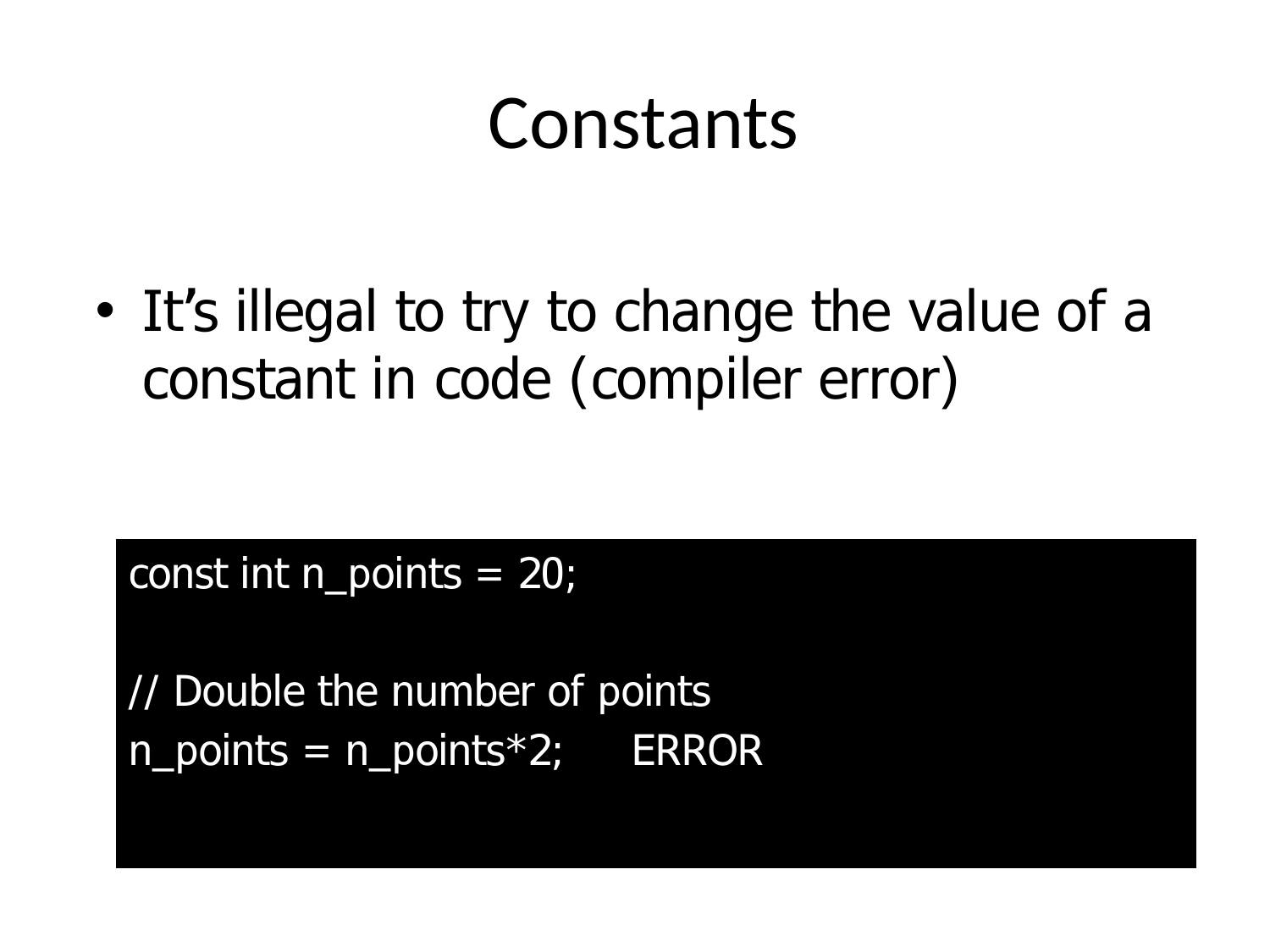

# Constants
It’s illegal to try to change the value of a constant in code (compiler error)

const int n_points = 20;

// Double the number of points
n_points = n_points*2;     ERROR